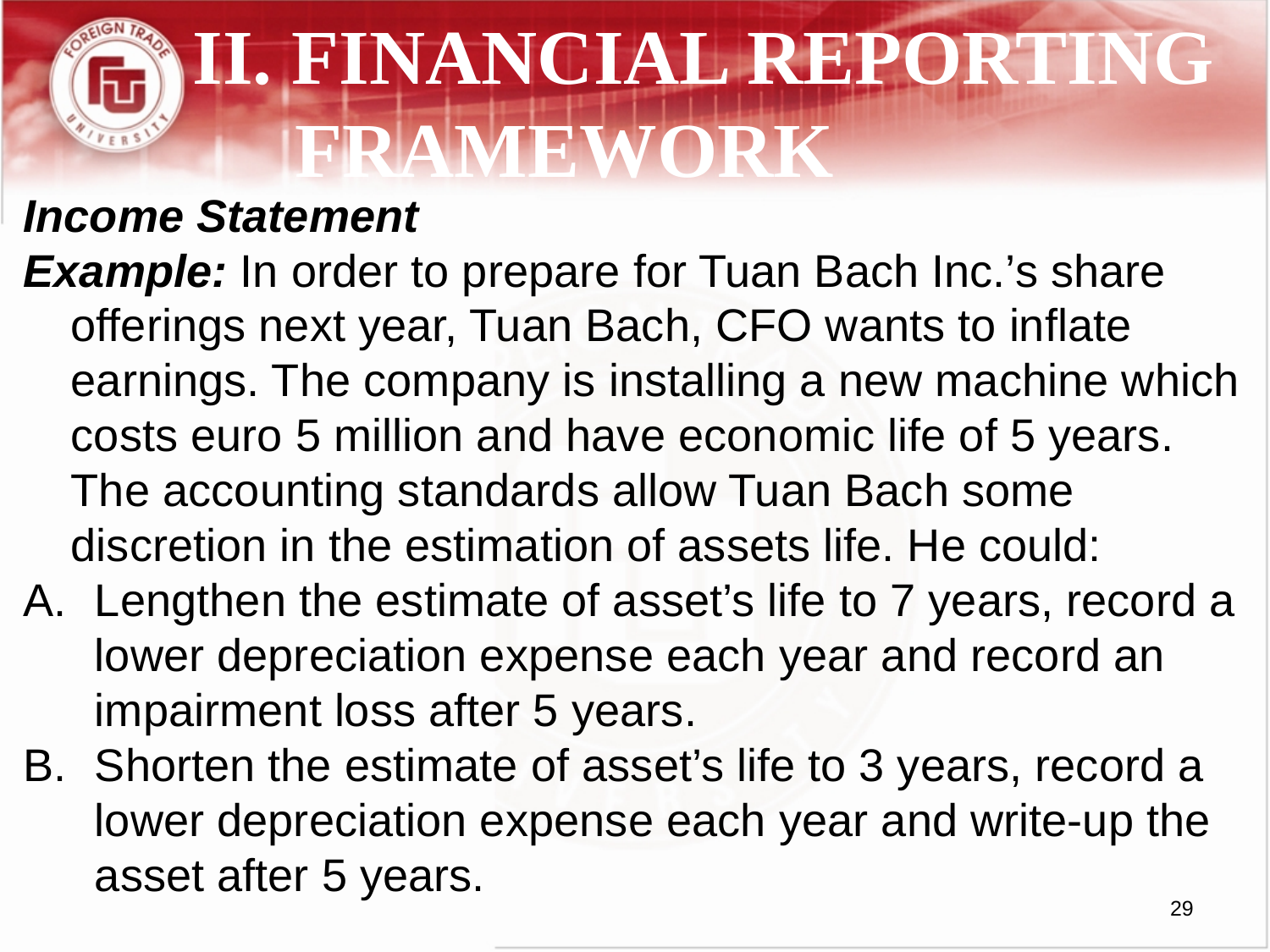

# II. FINANCIAL REPORTING FRAMEWORK
Income Statement
Example: In order to prepare for Tuan Bach Inc.’s share offerings next year, Tuan Bach, CFO wants to inflate earnings. The company is installing a new machine which costs euro 5 million and have economic life of 5 years. The accounting standards allow Tuan Bach some discretion in the estimation of assets life. He could:
Lengthen the estimate of asset’s life to 7 years, record a lower depreciation expense each year and record an impairment loss after 5 years.
Shorten the estimate of asset’s life to 3 years, record a lower depreciation expense each year and write-up the asset after 5 years.

29